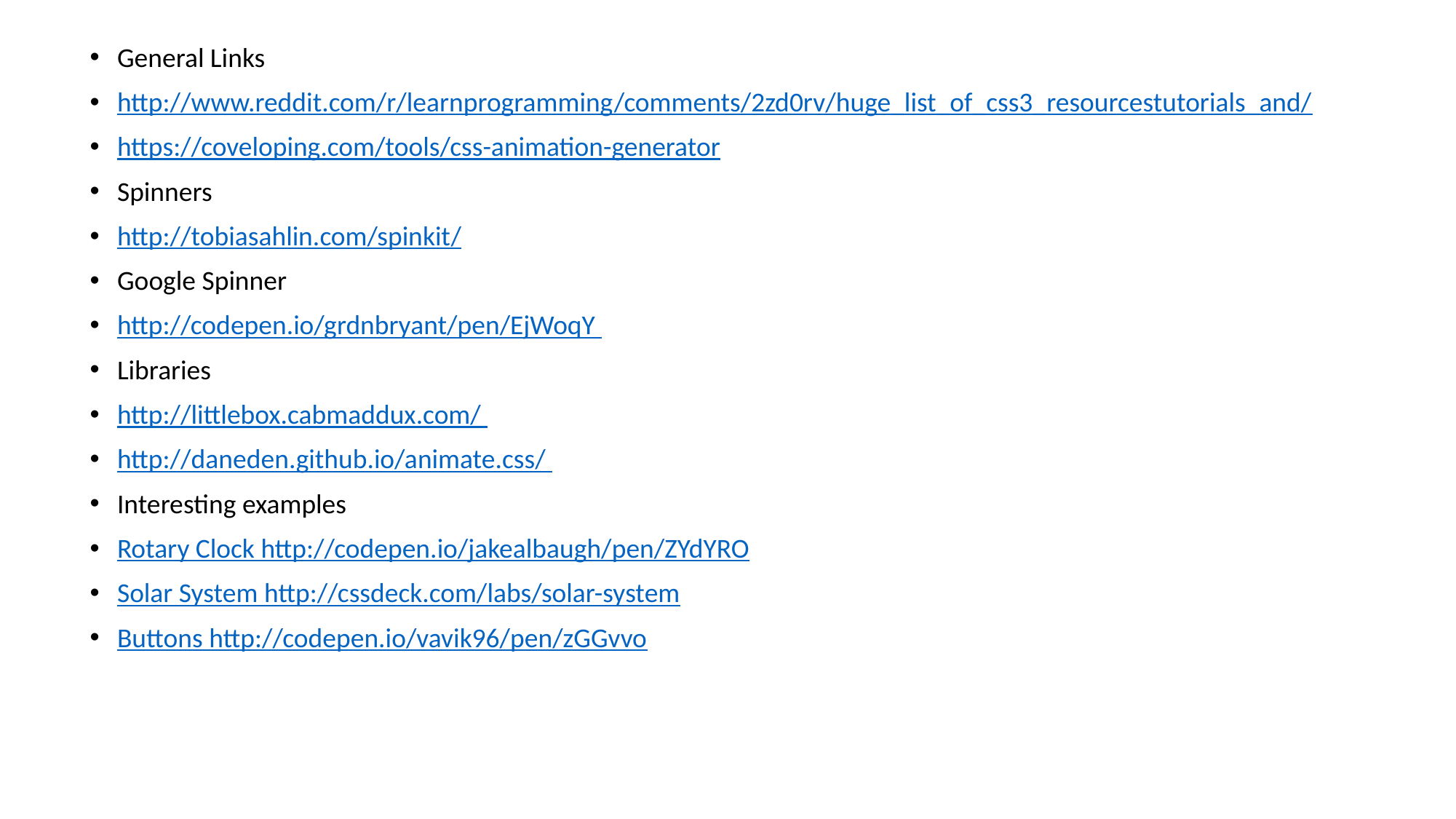

General Links
http://www.reddit.com/r/learnprogramming/comments/2zd0rv/huge_list_of_css3_resourcestutorials_and/
https://coveloping.com/tools/css-animation-generator
Spinners
http://tobiasahlin.com/spinkit/
Google Spinner
http://codepen.io/grdnbryant/pen/EjWoqY
Libraries
http://littlebox.cabmaddux.com/
http://daneden.github.io/animate.css/
Interesting examples
Rotary Clock http://codepen.io/jakealbaugh/pen/ZYdYRO
Solar System http://cssdeck.com/labs/solar-system
Buttons http://codepen.io/vavik96/pen/zGGvvo